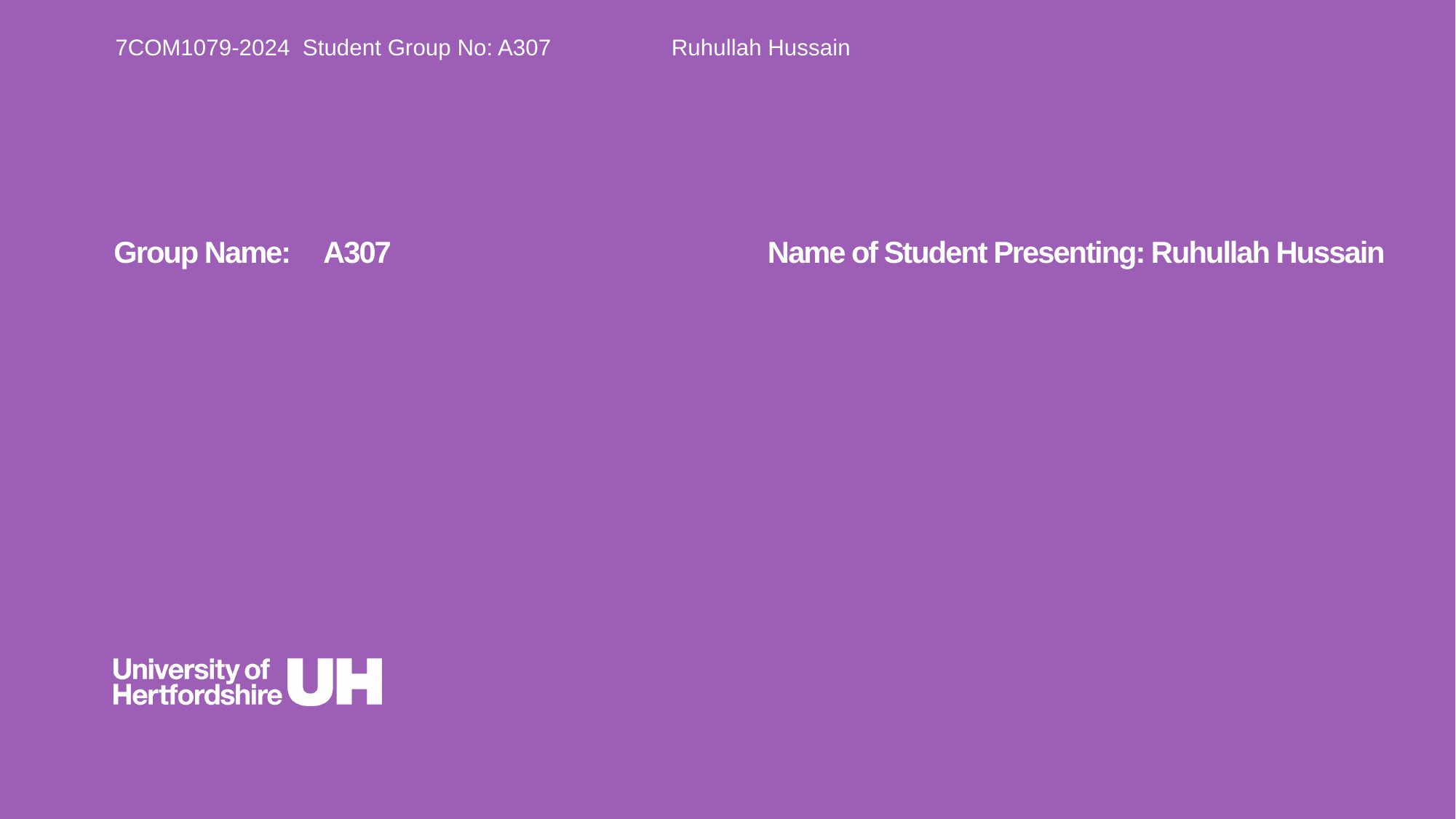

7COM1079-2024  Student Group No: A307                   Ruhullah Hussain
Group Name:     A307                                                       Name of Student Presenting: Ruhullah Hussain
# Research Question – Tutorial Presentation for Feedback Date: 18/11/2025